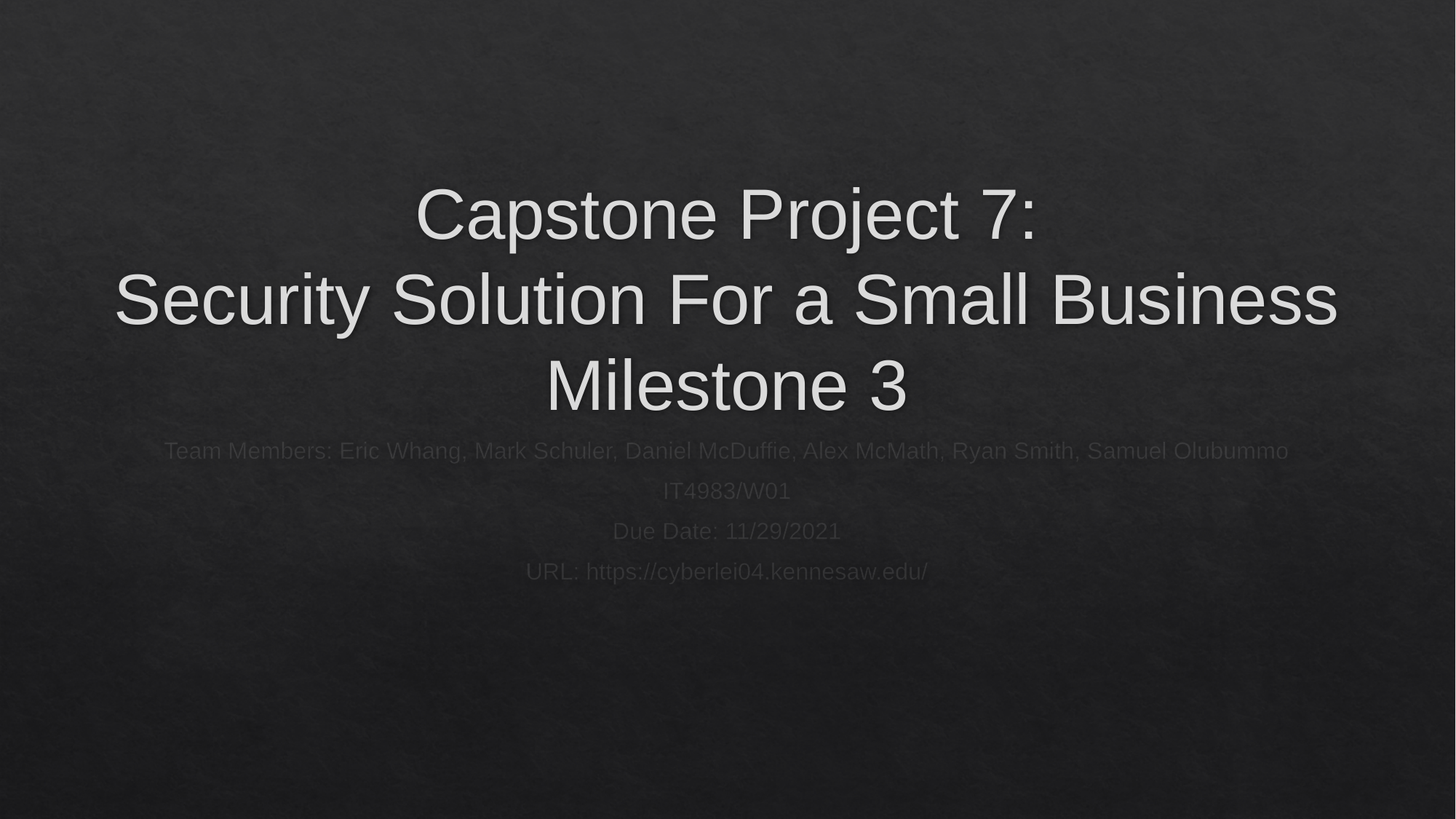

# Capstone Project 7: Security Solution For a Small Business Milestone 3
Team Members: Eric Whang, Mark Schuler, Daniel McDuffie, Alex McMath, Ryan Smith, Samuel Olubummo
IT4983/W01
Due Date: 11/29/2021
URL: https://cyberlei04.kennesaw.edu/